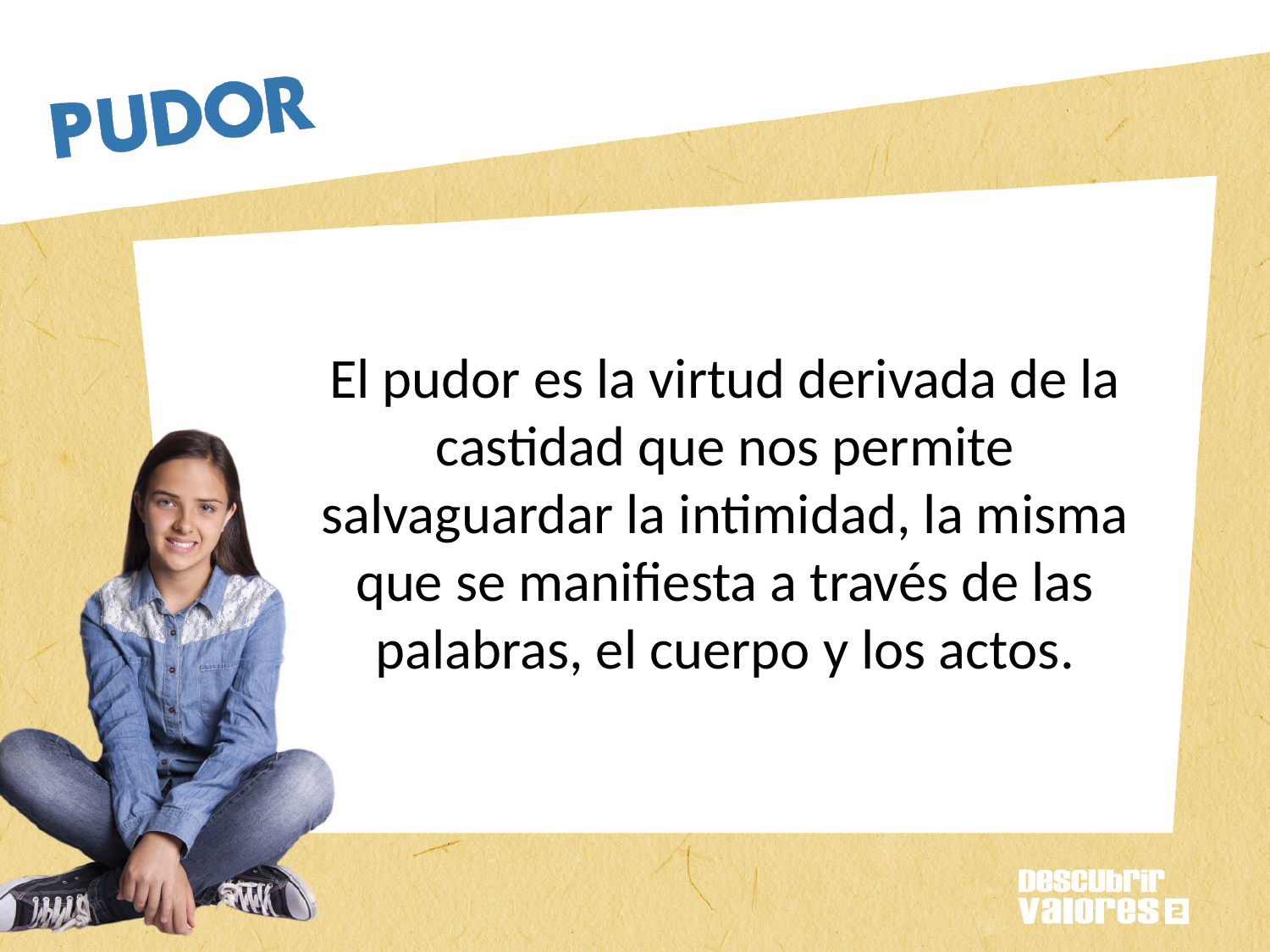

# El pudor es la virtud derivada de la castidad que nos permite salvaguardar la intimidad, la misma que se manifiesta a través de las palabras, el cuerpo y los actos.